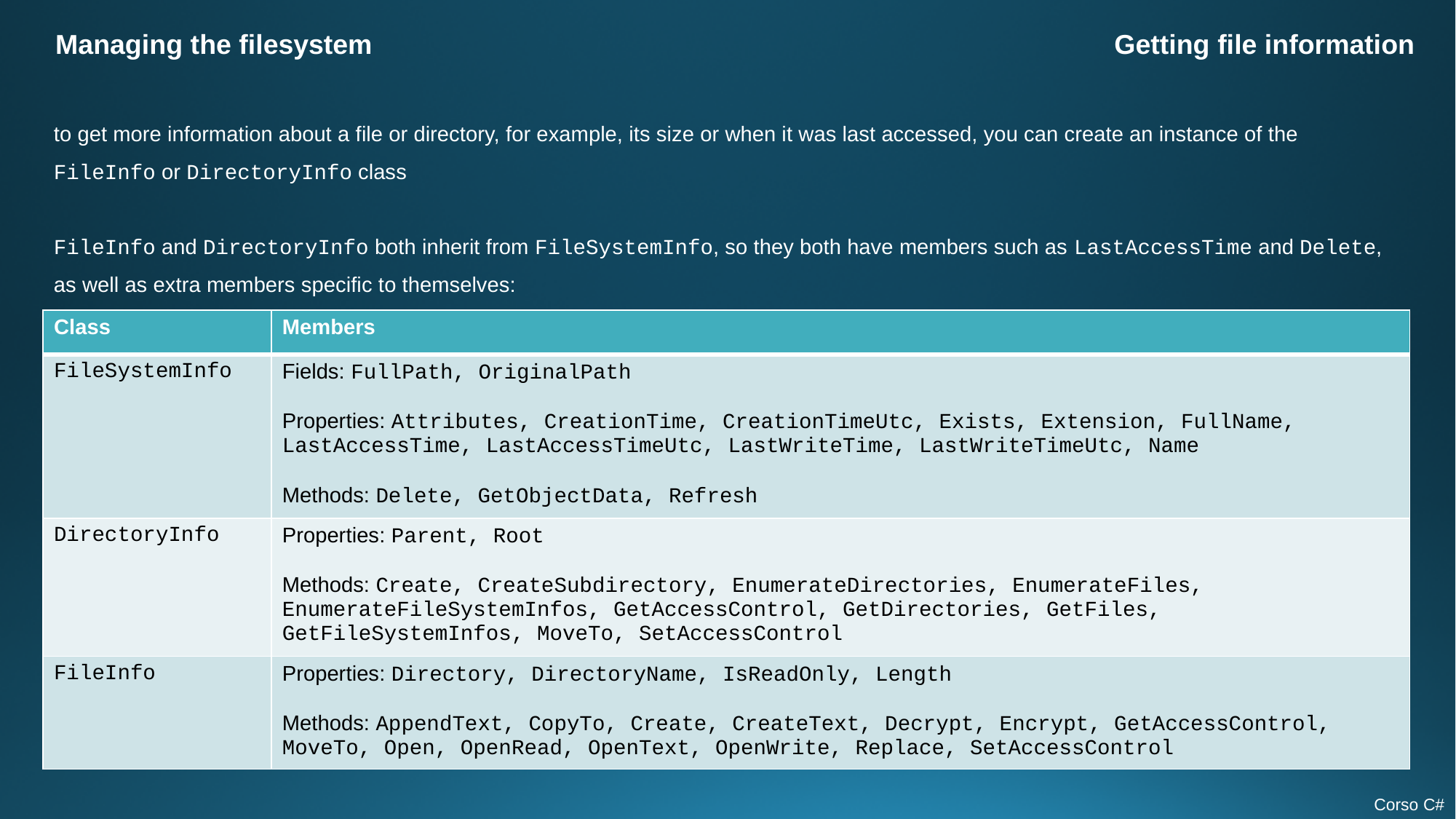

Managing the filesystem
Getting file information
to get more information about a file or directory, for example, its size or when it was last accessed, you can create an instance of the FileInfo or DirectoryInfo class
FileInfo and DirectoryInfo both inherit from FileSystemInfo, so they both have members such as LastAccessTime and Delete, as well as extra members specific to themselves:
| Class | Members |
| --- | --- |
| FileSystemInfo | Fields: FullPath, OriginalPath Properties: Attributes, CreationTime, CreationTimeUtc, Exists, Extension, FullName, LastAccessTime, LastAccessTimeUtc, LastWriteTime, LastWriteTimeUtc, Name Methods: Delete, GetObjectData, Refresh |
| DirectoryInfo | Properties: Parent, Root Methods: Create, CreateSubdirectory, EnumerateDirectories, EnumerateFiles, EnumerateFileSystemInfos, GetAccessControl, GetDirectories, GetFiles, GetFileSystemInfos, MoveTo, SetAccessControl |
| FileInfo | Properties: Directory, DirectoryName, IsReadOnly, Length Methods: AppendText, CopyTo, Create, CreateText, Decrypt, Encrypt, GetAccessControl, MoveTo, Open, OpenRead, OpenText, OpenWrite, Replace, SetAccessControl |
Corso C#